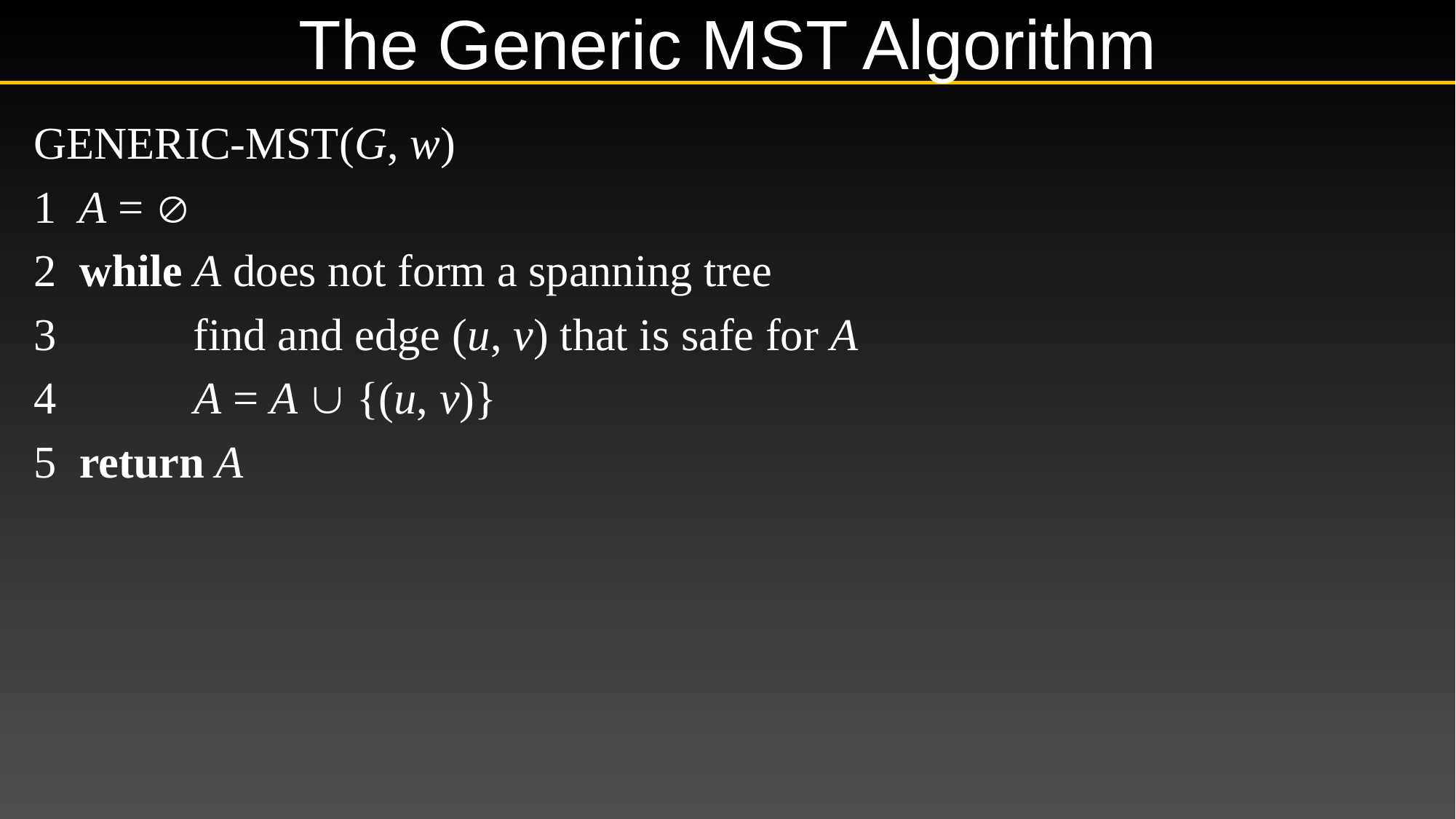

# The Generic MST Algorithm
Generic-MST(G, w)
1  A = ∅
2  while A does not form a spanning tree
3            find and edge (u, v) that is safe for A
4            A = A ∪ {(u, v)}
5  return A